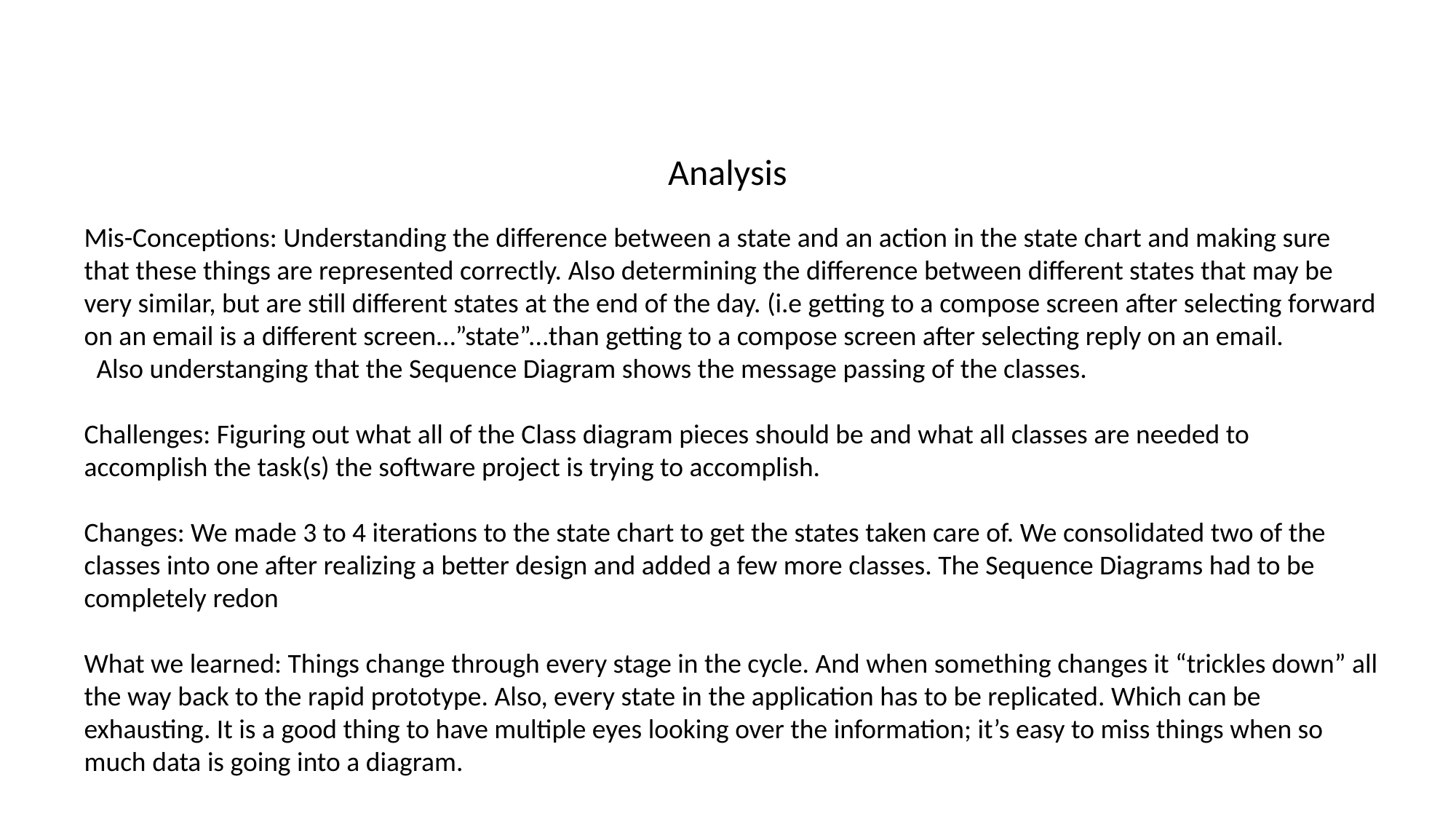

# Analysis
Mis-Conceptions: Understanding the difference between a state and an action in the state chart and making sure that these things are represented correctly. Also determining the difference between different states that may be very similar, but are still different states at the end of the day. (i.e getting to a compose screen after selecting forward on an email is a different screen…”state”...than getting to a compose screen after selecting reply on an email.
  Also understanging that the Sequence Diagram shows the message passing of the classes.

Challenges: Figuring out what all of the Class diagram pieces should be and what all classes are needed to accomplish the task(s) the software project is trying to accomplish.

Changes: We made 3 to 4 iterations to the state chart to get the states taken care of. We consolidated two of the classes into one after realizing a better design and added a few more classes. The Sequence Diagrams had to be completely redon

What we learned: Things change through every stage in the cycle. And when something changes it “trickles down” all the way back to the rapid prototype. Also, every state in the application has to be replicated. Which can be exhausting. It is a good thing to have multiple eyes looking over the information; it’s easy to miss things when so much data is going into a diagram.